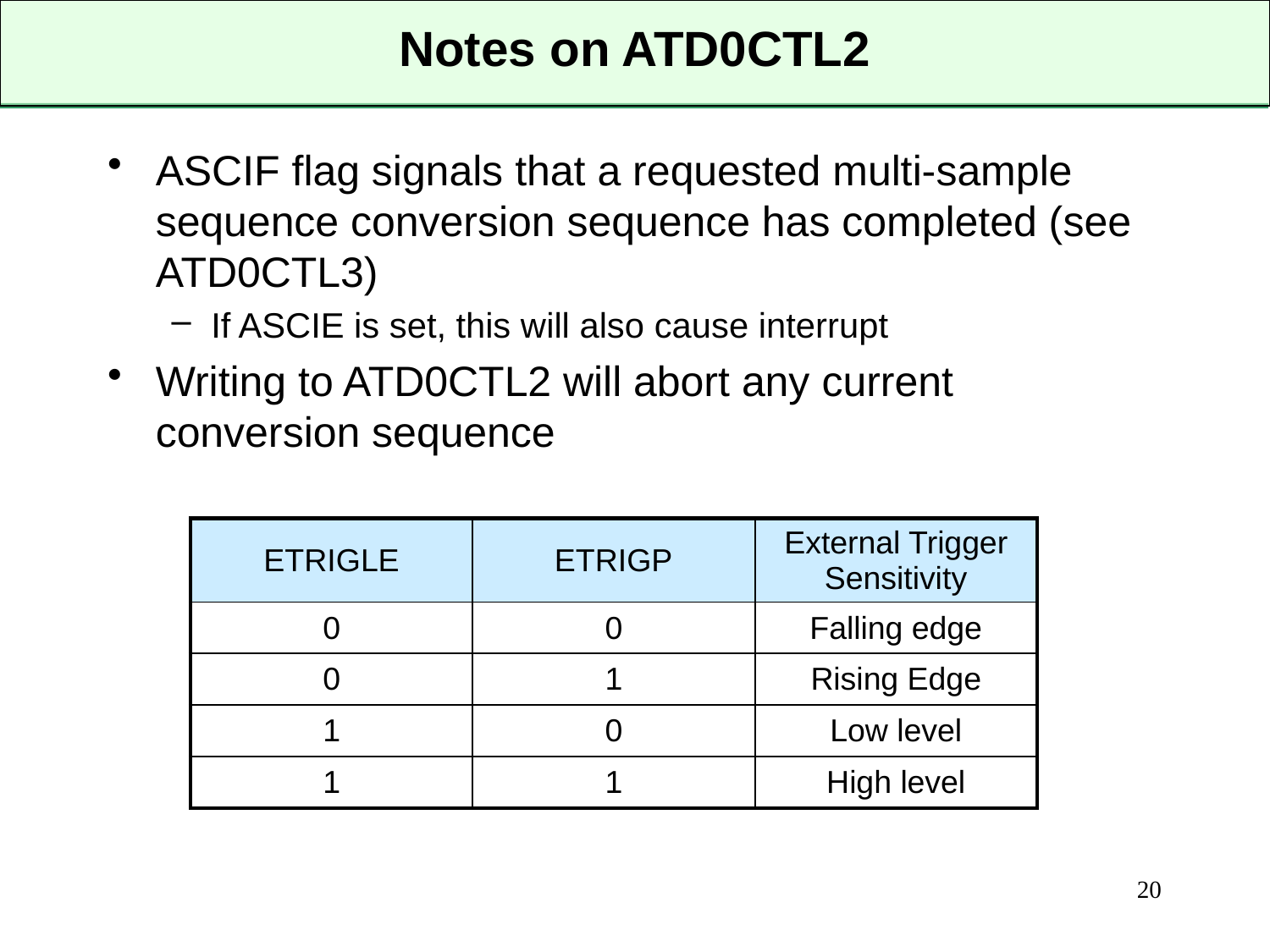

# Notes on ATD0CTL2
ASCIF flag signals that a requested multi-sample sequence conversion sequence has completed (see ATD0CTL3)
If ASCIE is set, this will also cause interrupt
Writing to ATD0CTL2 will abort any current conversion sequence
| ETRIGLE | ETRIGP | External Trigger Sensitivity |
| --- | --- | --- |
| 0 | 0 | Falling edge |
| 0 | 1 | Rising Edge |
| 1 | 0 | Low level |
| 1 | 1 | High level |
20